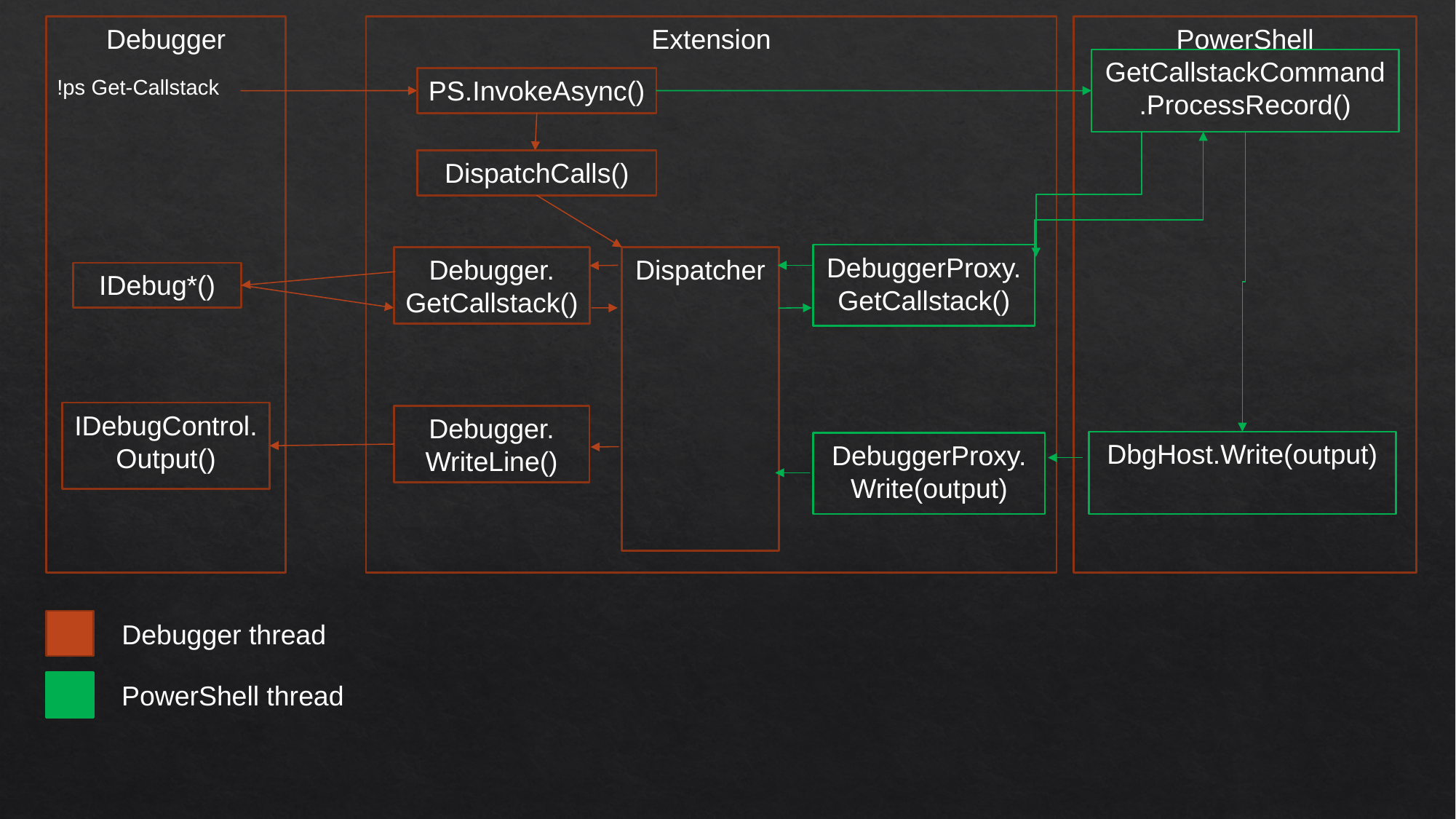

PowerShell
Extension
Debugger
GetCallstackCommand.ProcessRecord()
!ps Get-Callstack
PS.InvokeAsync()
DispatchCalls()
DebuggerProxy.GetCallstack()
Dispatcher
Debugger.
GetCallstack()
IDebug*()
IDebugControl.Output()
Debugger.
WriteLine()
DbgHost.Write(output)
DebuggerProxy.Write(output)

Debugger thread

PowerShell thread